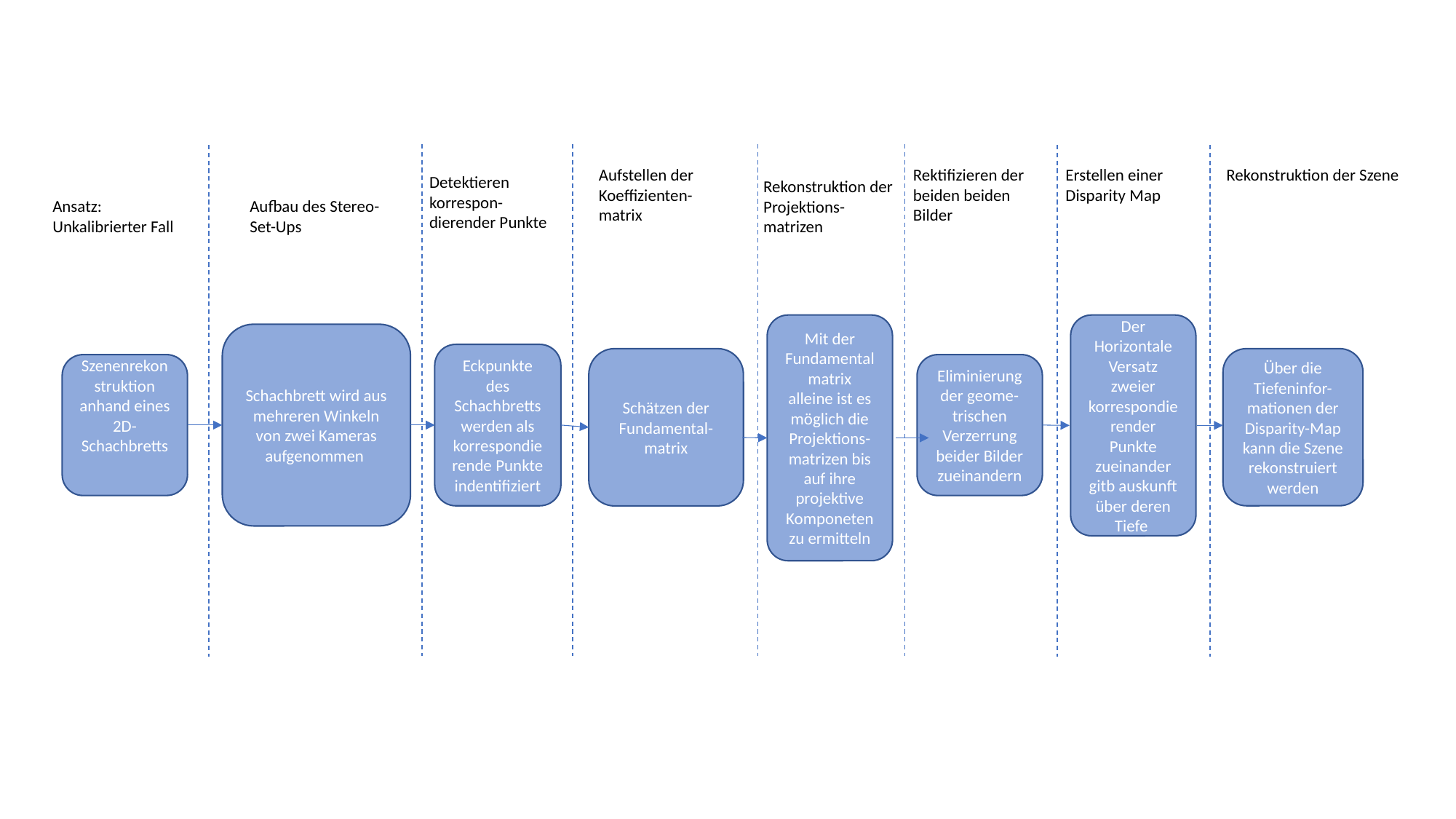

Rekonstruktion der Szene

Aufstellen der Koeffizienten-matrix

Rektifizieren der beiden beiden Bilder

Erstellen einer Disparity Map

Detektieren korrespon-dierender Punkte

Rekonstruktion der Projektions-matrizen

Ansatz:
Unkalibrierter Fall

Aufbau des Stereo-Set-Ups

Der Horizontale Versatz zweier korrespondierender Punkte zueinander gitb auskunft über deren Tiefe
Mit der Fundamentalmatrix alleine ist es möglich die Projektions-matrizen bis auf ihre projektive Komponeten zu ermitteln
Schachbrett wird aus mehreren Winkeln von zwei Kameras aufgenommen
Eckpunkte des Schachbretts werden als korrespondierende Punkte indentifiziert
Schätzen der Fundamental-matrix
Über die Tiefeninfor-mationen der Disparity-Map kann die Szene rekonstruiert werden
Szenenrekonstruktion anhand eines 2D-Schachbretts

Eliminierung der geome-trischen Verzerrung beider Bilder zueinandern